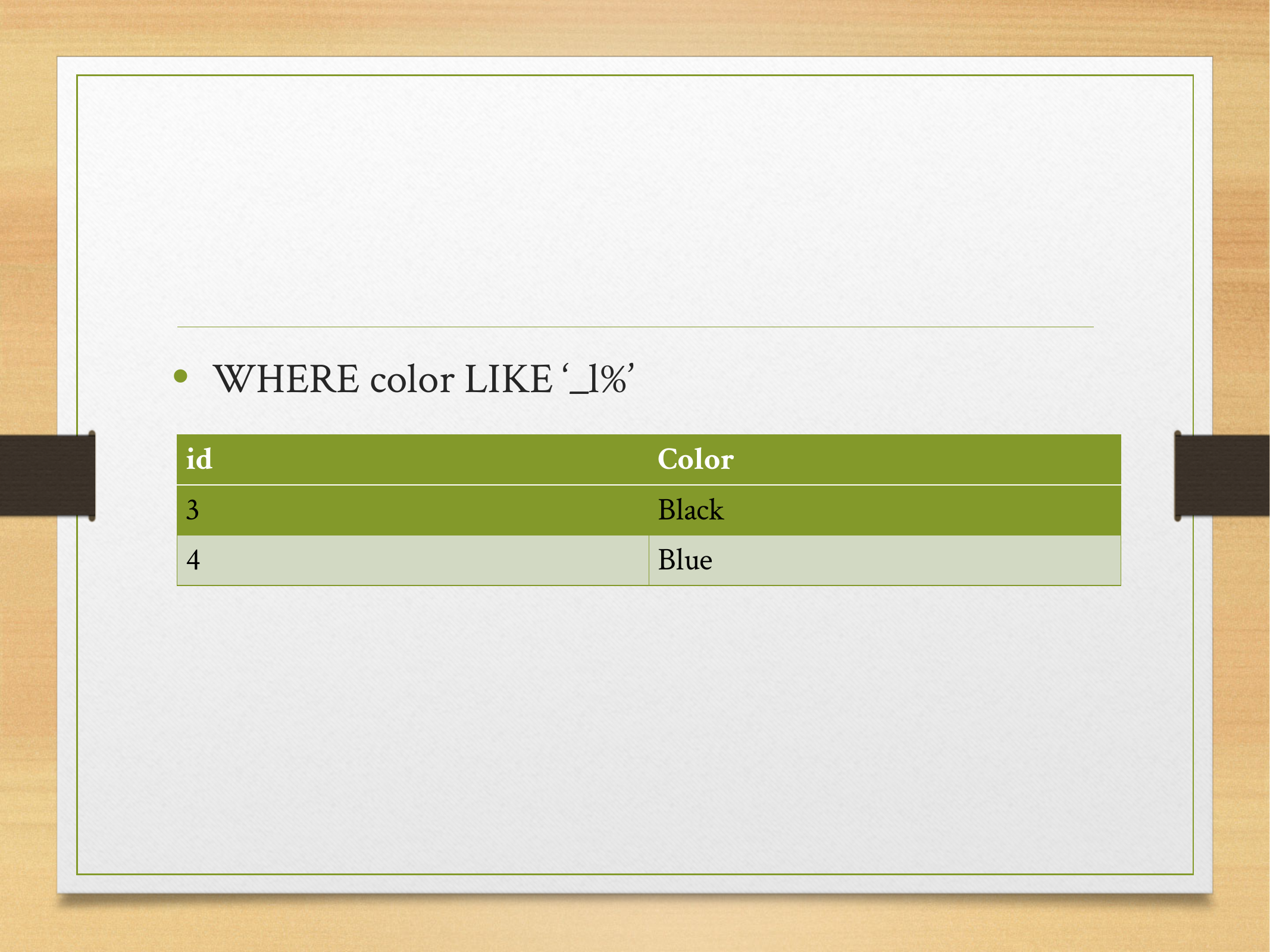

#
WHERE color LIKE ‘_l%’
| id | Color |
| --- | --- |
| 3 | Black |
| 4 | Blue |